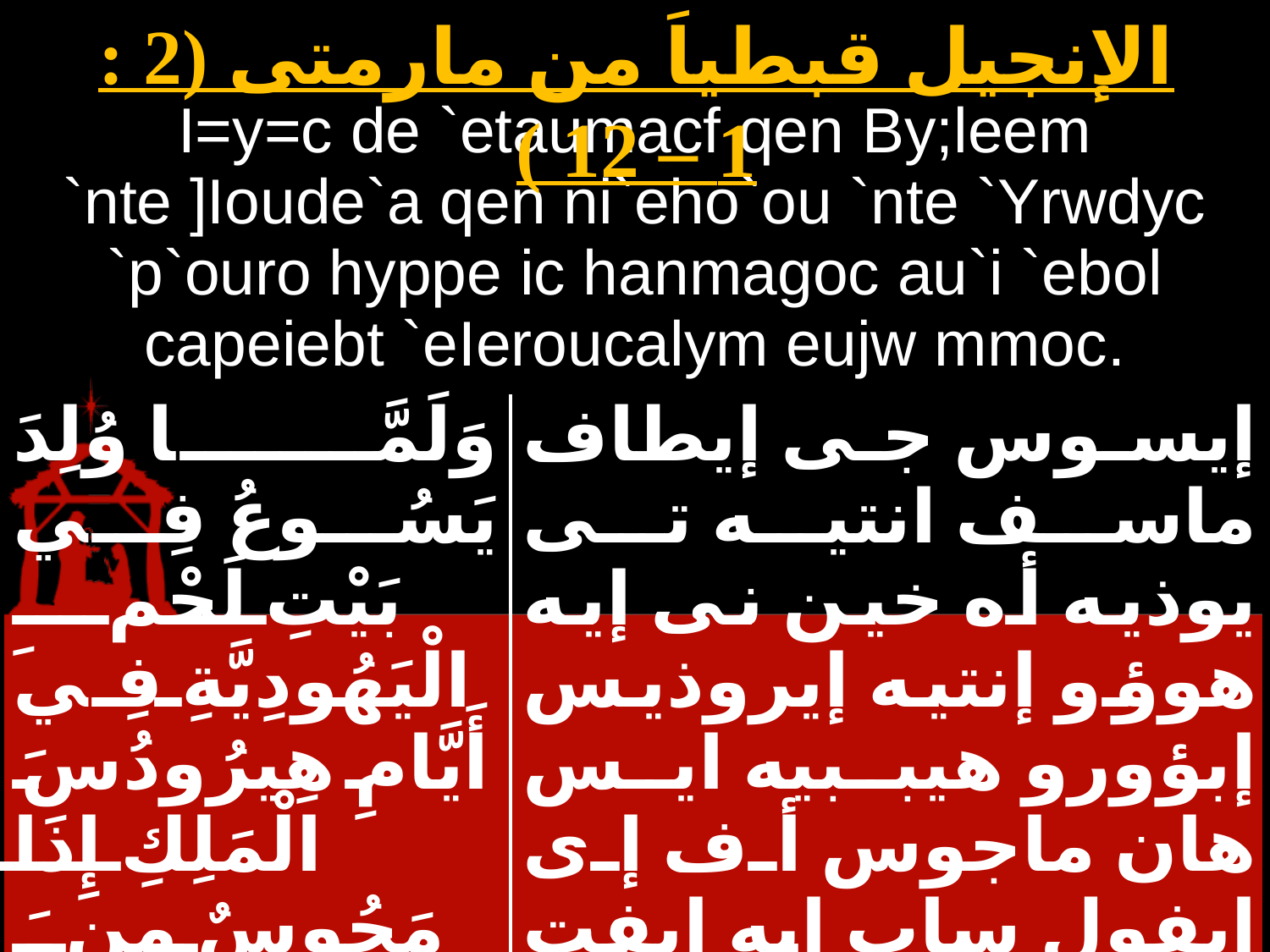

# الإنجيل قبطياَ من مارمتى (2 : 1 – 12 )
| I=y=c de `etaumacf qen By;leem `nte ]Ioude`a qen ni`eho`ou `nte `Yrwdyc `p`ouro hyppe ic hanmagoc au`i `ebol capeiebt `eIeroucalym eujw mmoc. |  |
| --- | --- |
| وَلَمَّا وُلِدَ يَسُوعُ فِي بَيْتِ لَحْمِ الْيَهُودِيَّةِ فِي أَيَّامِ هِيرُودُسَ الْمَلِكِ إِذَا مَجُوسٌ مِنَ الْمَشْرِقِ قَدْ جَاءُوا إِلَى أُورُشَلِيمَ قَائِلِينَ: | إيسوس جى إيطاف ماسف انتيه تى يوذيه أه خين نى إيه هوؤو إنتيه إيروذيس إبؤورو هيببيه ايس هان ماجوس أف إى إيفول ساب ايه إيفت إيه يروساليم إفجو إمموس. |